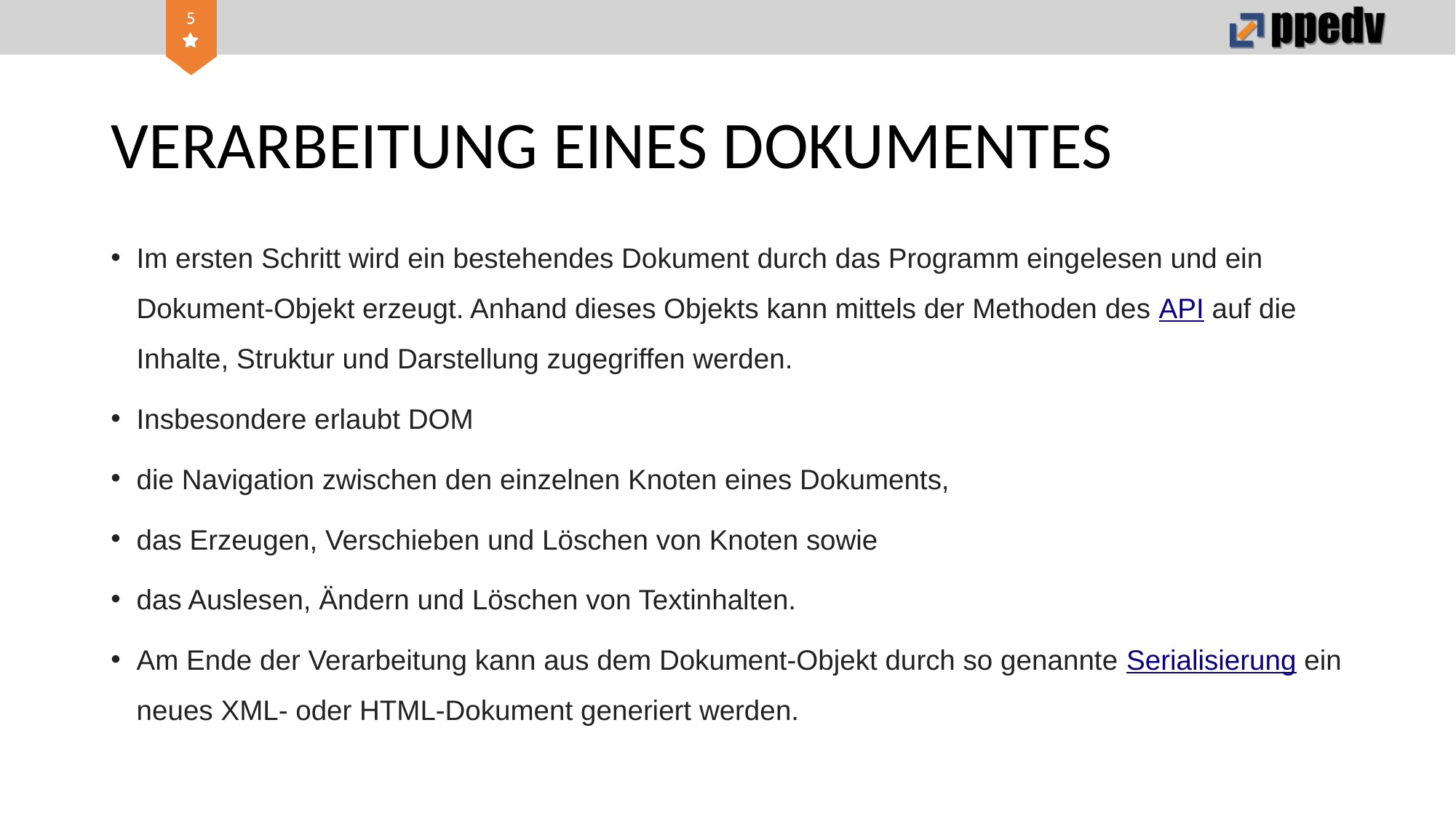

# VERARBEITUNG EINES DOKUMENTES
Im ersten Schritt wird ein bestehendes Dokument durch das Programm eingelesen und ein Dokument-Objekt erzeugt. Anhand dieses Objekts kann mittels der Methoden des API auf die Inhalte, Struktur und Darstellung zugegriffen werden.
Insbesondere erlaubt DOM
die Navigation zwischen den einzelnen Knoten eines Dokuments,
das Erzeugen, Verschieben und Löschen von Knoten sowie
das Auslesen, Ändern und Löschen von Textinhalten.
Am Ende der Verarbeitung kann aus dem Dokument-Objekt durch so genannte Serialisierung ein neues XML- oder HTML-Dokument generiert werden.